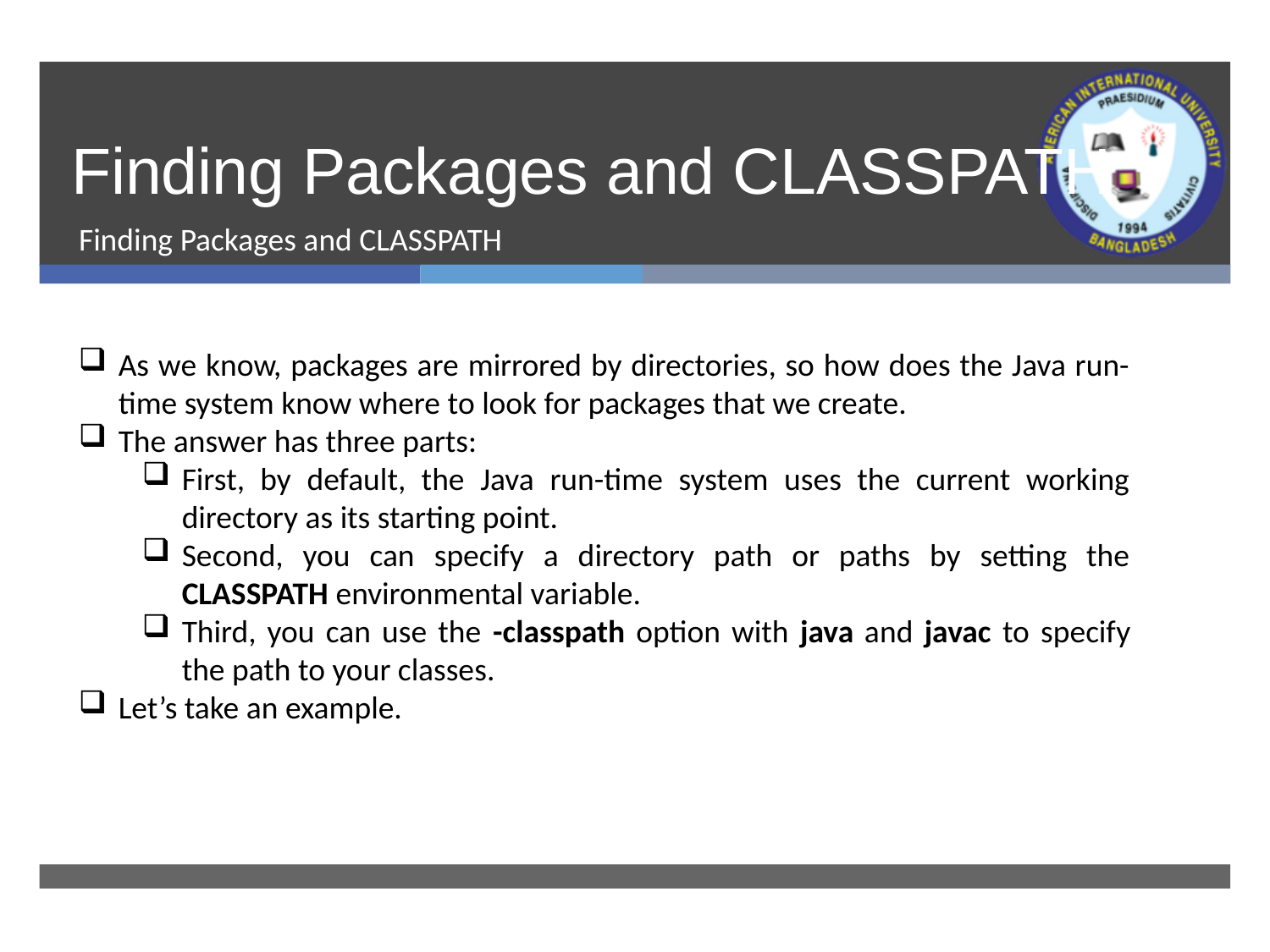

# Finding Packages and CLASSPATH
Finding Packages and CLASSPATH
As we know, packages are mirrored by directories, so how does the Java run-time system know where to look for packages that we create.
The answer has three parts:
First, by default, the Java run-time system uses the current working directory as its starting point.
Second, you can specify a directory path or paths by setting the CLASSPATH environmental variable.
Third, you can use the -classpath option with java and javac to specify the path to your classes.
Let’s take an example.